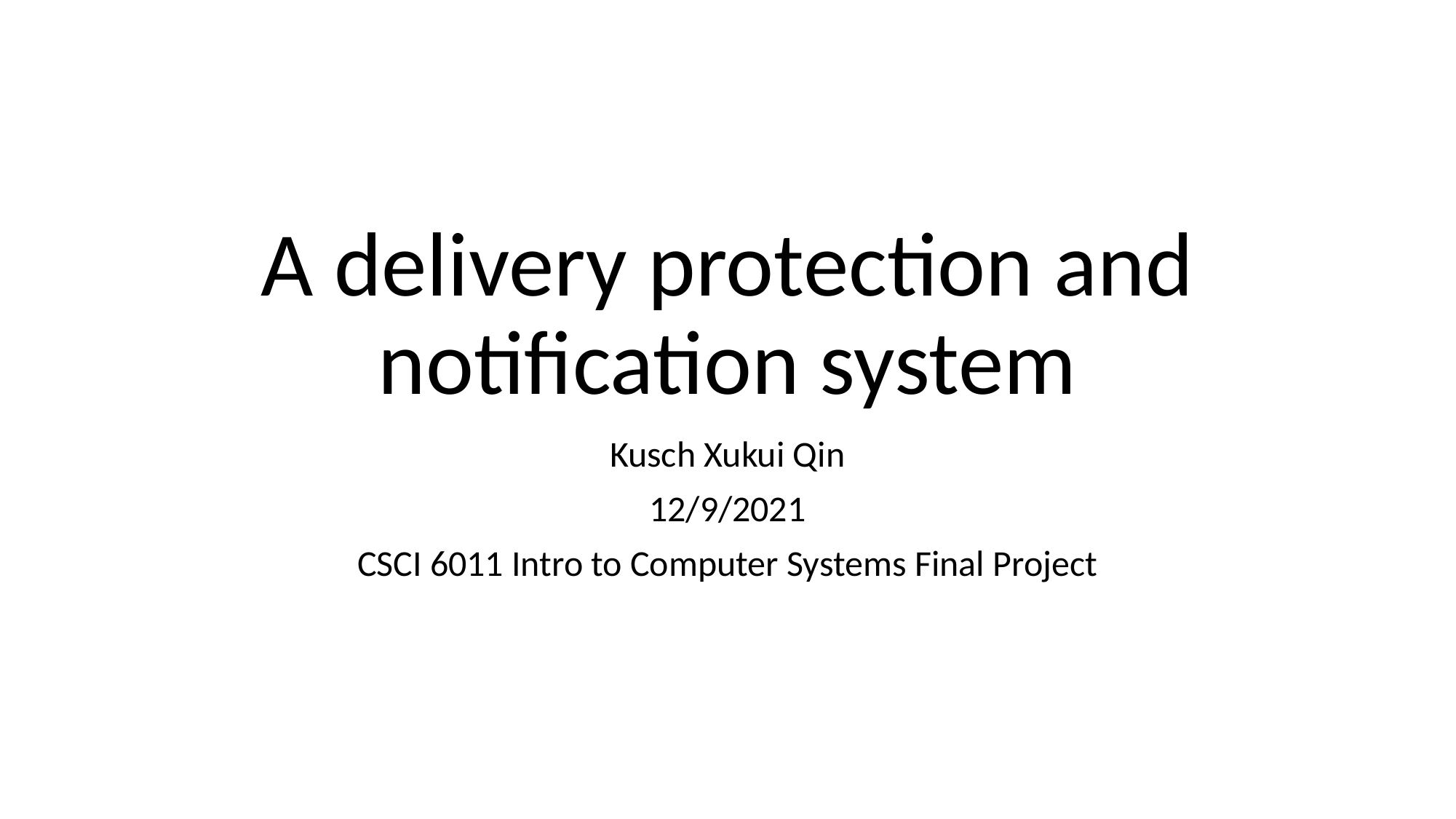

# A delivery protection and notification system
Kusch Xukui Qin
12/9/2021
CSCI 6011 Intro to Computer Systems Final Project